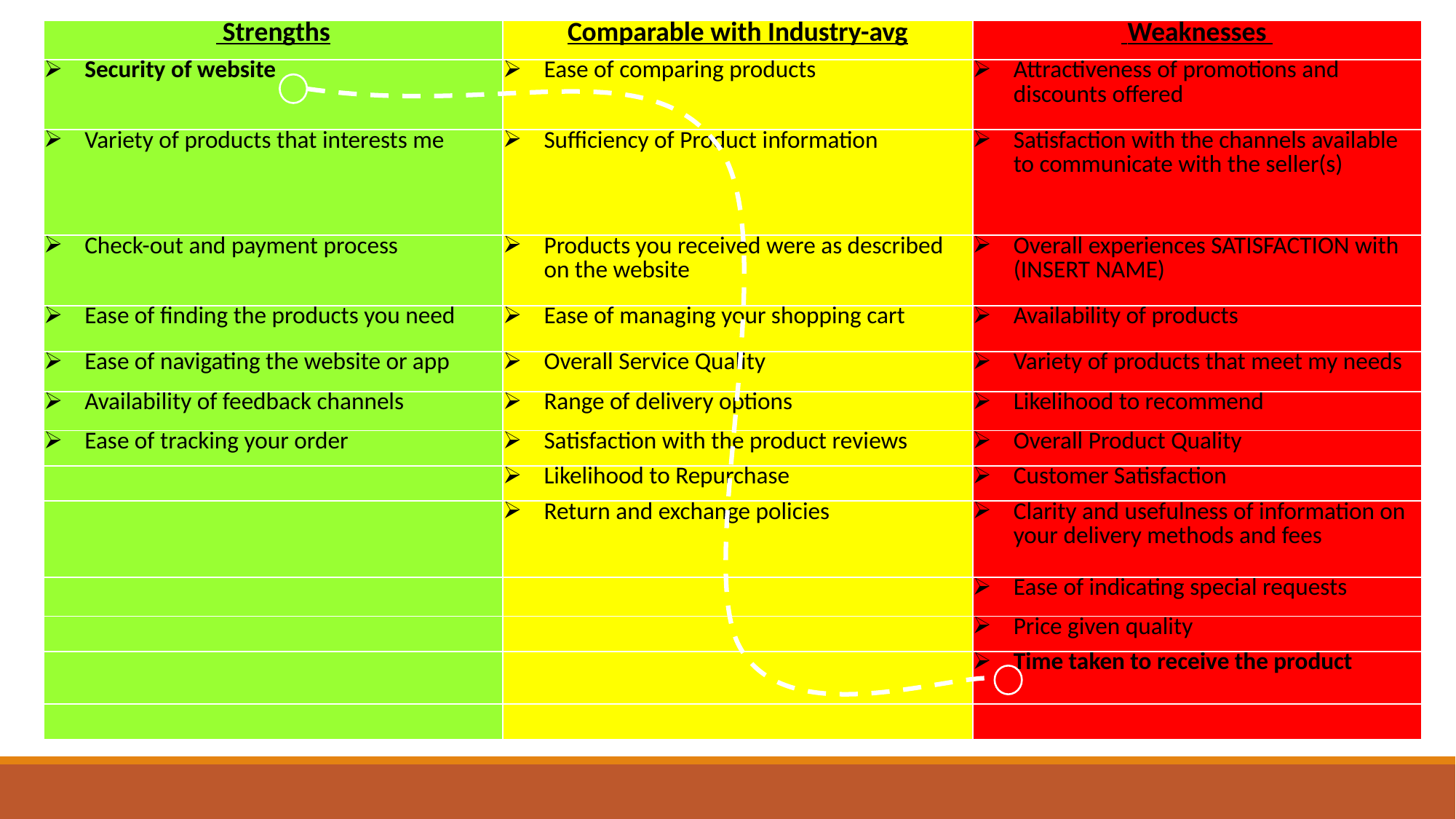

| Strengths | Comparable with Industry-avg | Weaknesses |
| --- | --- | --- |
| Security of website | Ease of comparing products | Attractiveness of promotions and discounts offered |
| Variety of products that interests me | Sufficiency of Product information | Satisfaction with the channels available to communicate with the seller(s) |
| Check-out and payment process | Products you received were as described on the website | Overall experiences SATISFACTION with (INSERT NAME) |
| Ease of finding the products you need | Ease of managing your shopping cart | Availability of products |
| Ease of navigating the website or app | Overall Service Quality | Variety of products that meet my needs |
| Availability of feedback channels | Range of delivery options | Likelihood to recommend |
| Ease of tracking your order | Satisfaction with the product reviews | Overall Product Quality |
|  | Likelihood to Repurchase | Customer Satisfaction |
|  | Return and exchange policies | Clarity and usefulness of information on your delivery methods and fees |
|  |  | Ease of indicating special requests |
|  |  | Price given quality |
|  |  | Time taken to receive the product |
|  |  |  |